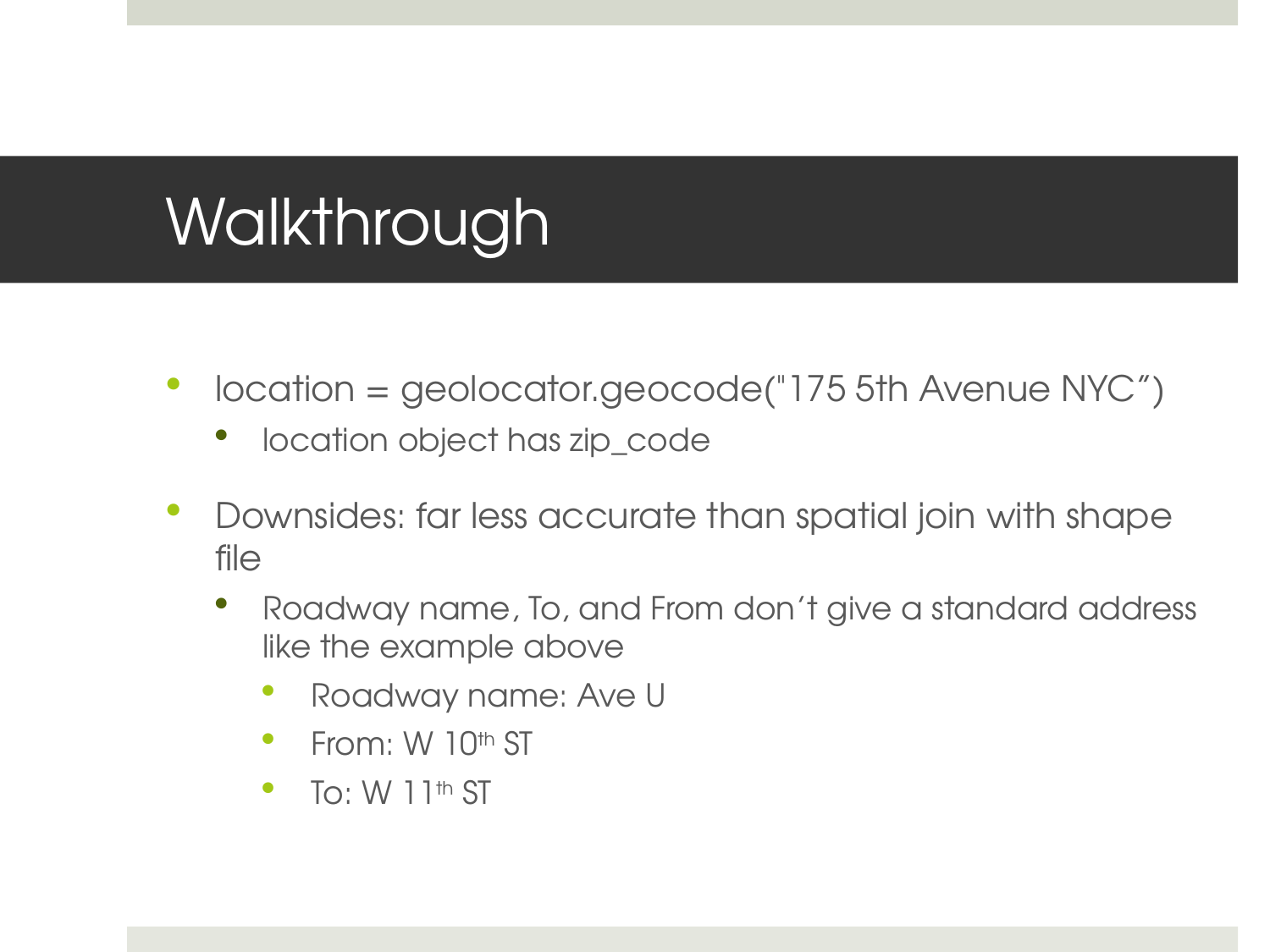

# Walkthrough
location = geolocator.geocode("175 5th Avenue NYC”)
location object has zip_code
Downsides: far less accurate than spatial join with shape file
Roadway name, To, and From don’t give a standard address like the example above
Roadway name: Ave U
From: W 10th ST
To: W 11th ST